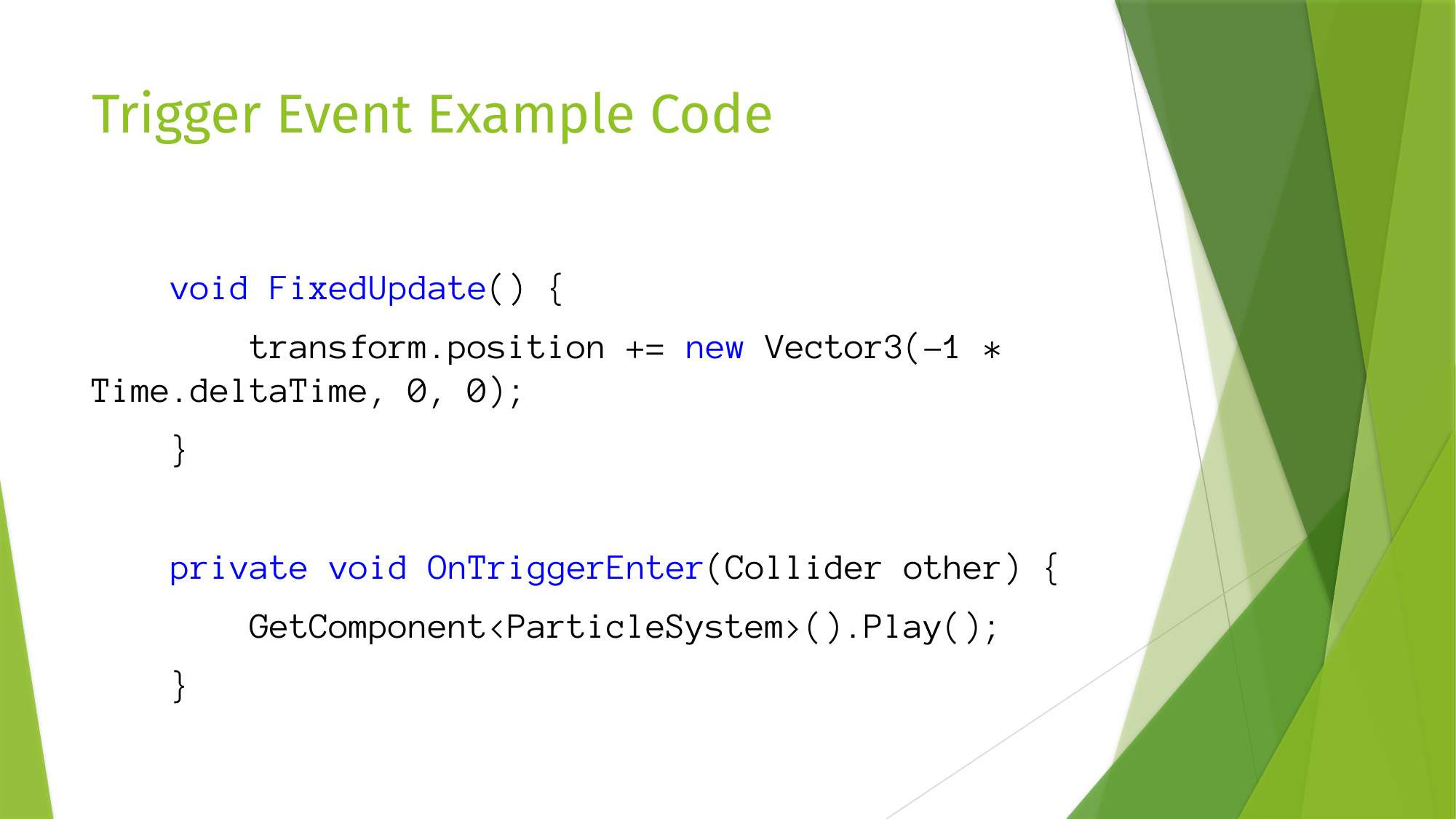

# Trigger Event Example Code
    void FixedUpdate() {
        transform.position += new Vector3(-1 * Time.deltaTime, 0, 0);
    }

    private void OnTriggerEnter(Collider other) {
        GetComponent<ParticleSystem>().Play();
    }